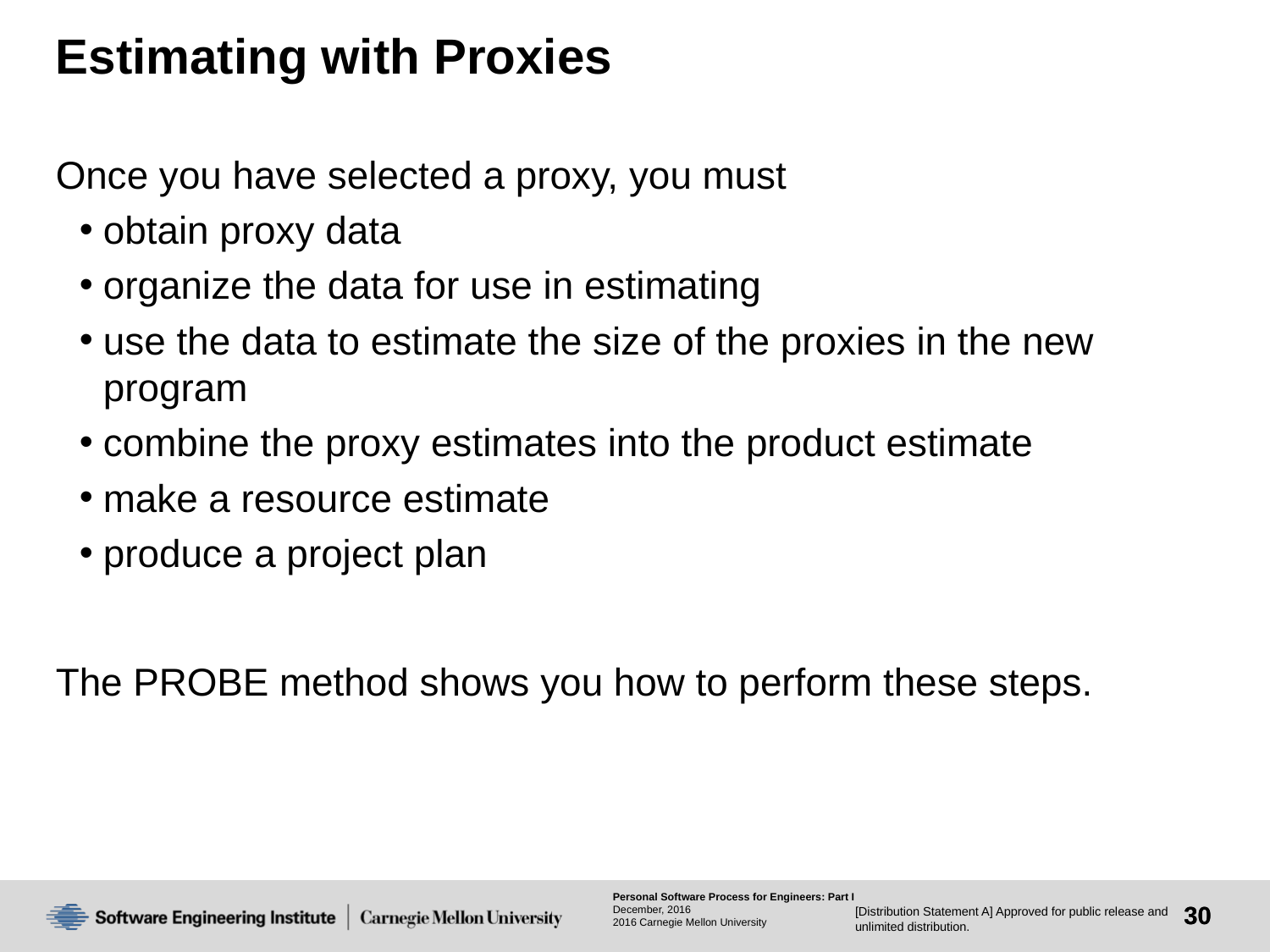

# Estimating with Proxies

Once you have selected a proxy, you must
obtain proxy data
organize the data for use in estimating
use the data to estimate the size of the proxies in the new program
combine the proxy estimates into the product estimate
make a resource estimate
produce a project plan

The PROBE method shows you how to perform these steps.